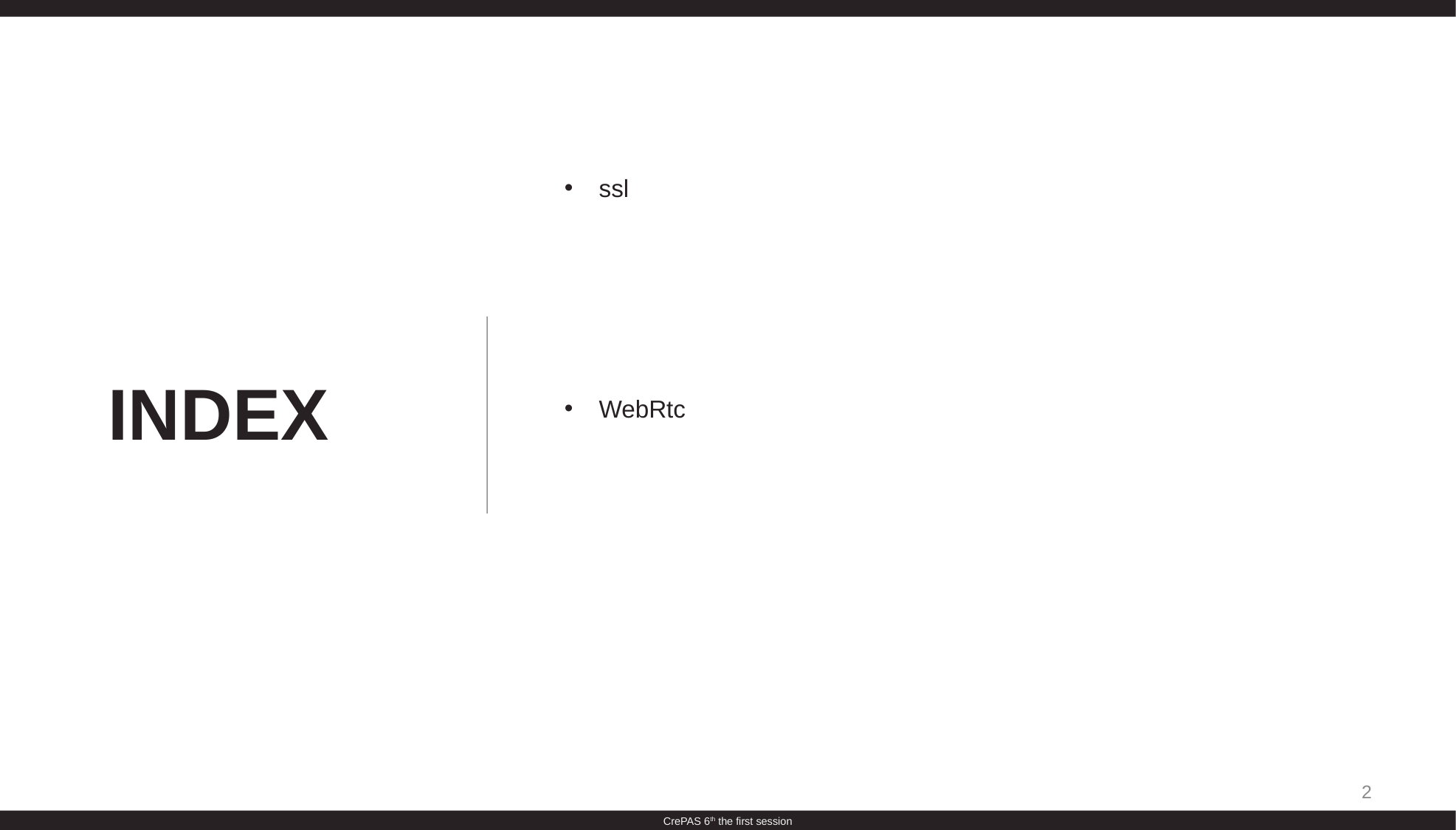

ssl

WebRtc

INDEX
2
CrePAS 6th the first session